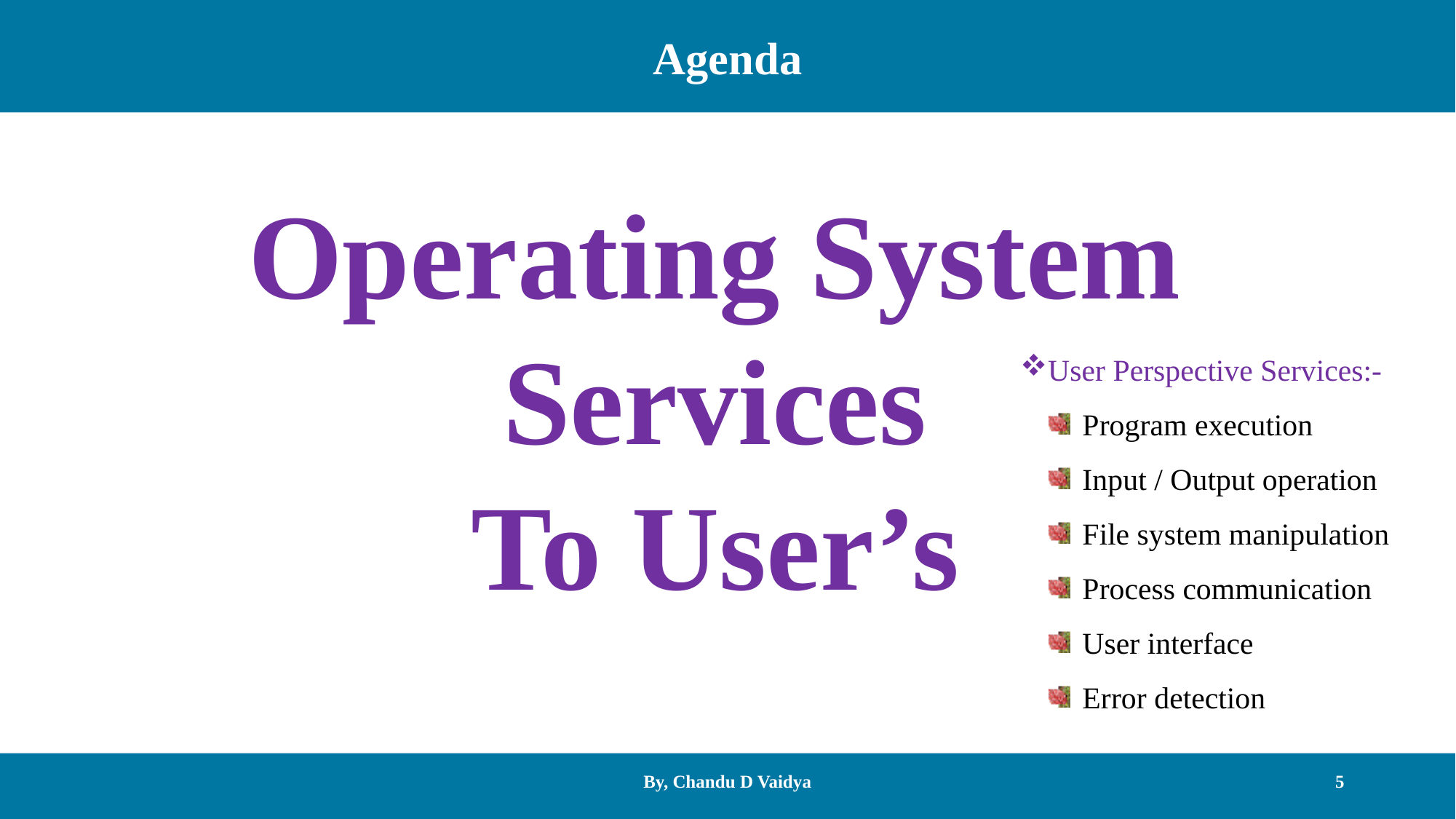

Agenda

Operating System
Services
To User’s
User Perspective Services:-
 Program execution
 Input / Output operation
 File system manipulation
 Process communication
 User interface
 Error detection

By, Chandu D Vaidya
5